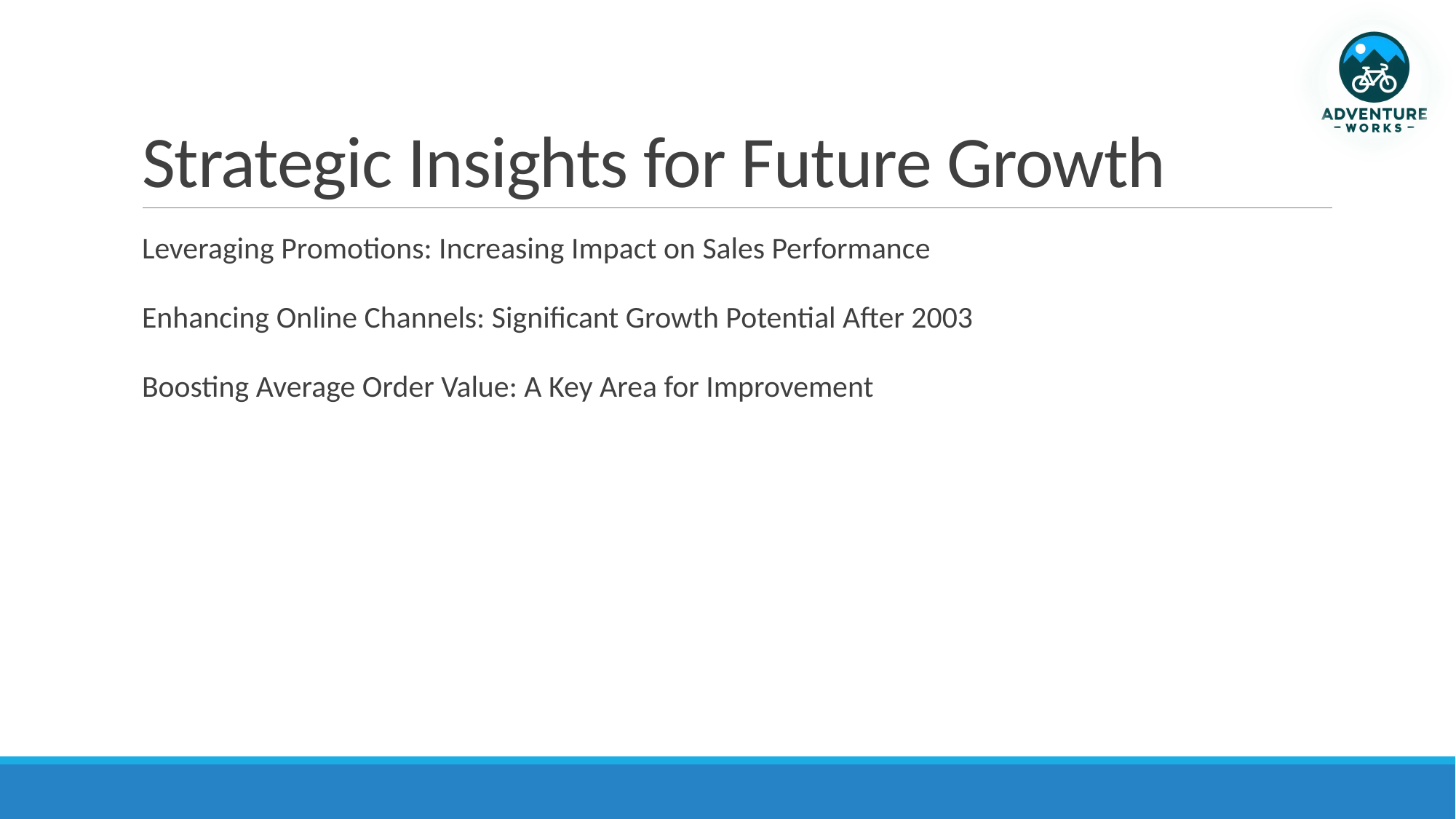

# Strategic Insights for Future Growth
Leveraging Promotions: Increasing Impact on Sales Performance
Enhancing Online Channels: Significant Growth Potential After 2003
Boosting Average Order Value: A Key Area for Improvement